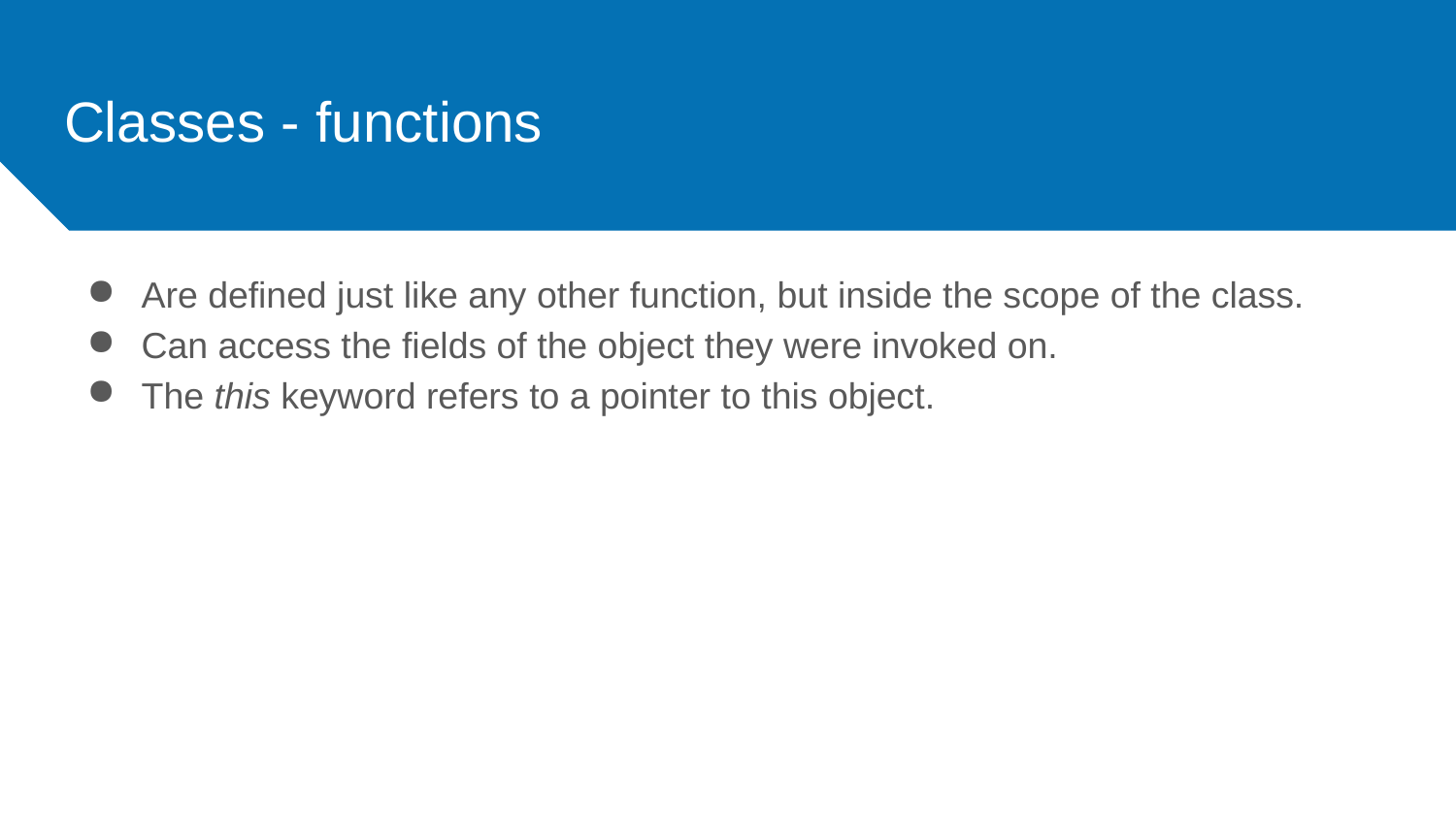

# Classes - functions
Are defined just like any other function, but inside the scope of the class.
Can access the fields of the object they were invoked on.
The this keyword refers to a pointer to this object.